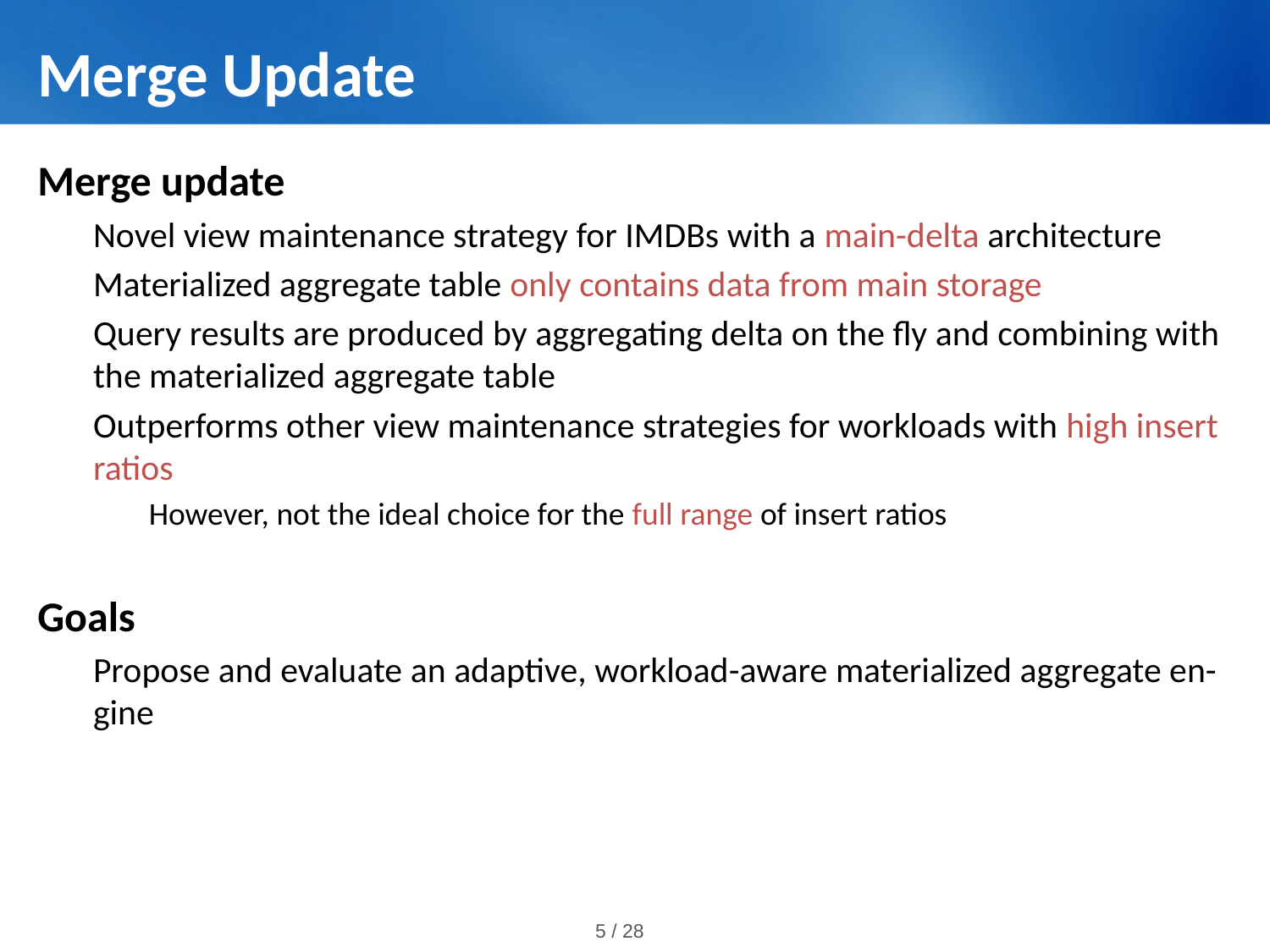

# Merge Update
Merge update
Novel view maintenance strategy for IMDBs with a main-delta architecture
Materialized aggregate table only contains data from main storage
Query results are produced by aggregating delta on the fly and combining with the materialized aggregate table
Outperforms other view maintenance strategies for workloads with high insert ratios
However, not the ideal choice for the full range of insert ratios

Goals
Propose and evaluate an adaptive, workload-aware materialized aggregate en-gine